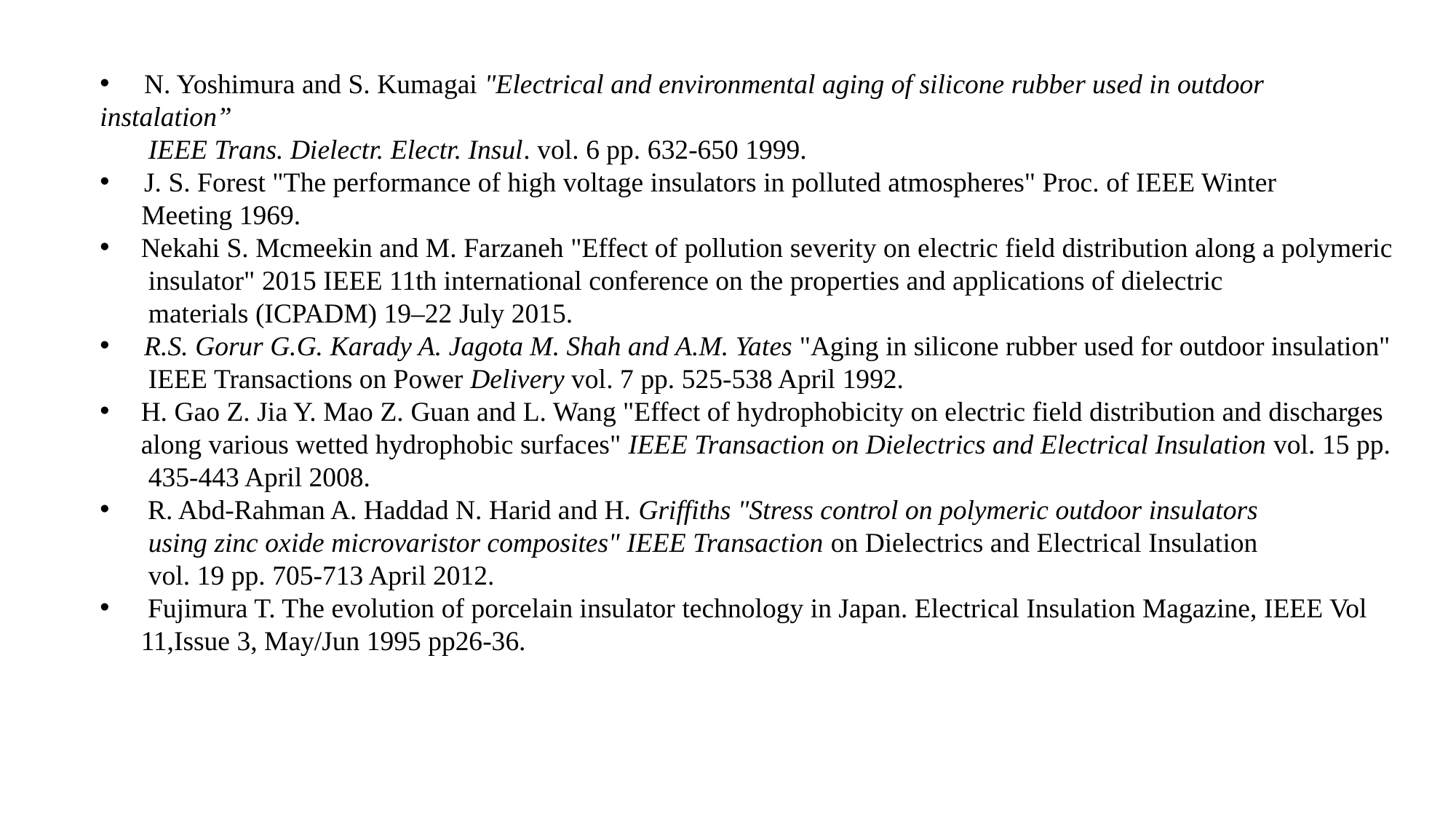

N. Yoshimura and S. Kumagai "Electrical and environmental aging of silicone rubber used in outdoor   instalation”
       IEEE Trans. Dielectr. Electr. Insul. vol. 6 pp. 632-650 1999.
     J. S. Forest "The performance of high voltage insulators in polluted atmospheres" Proc. of IEEE Winter
      Meeting 1969.
Nekahi S. Mcmeekin and M. Farzaneh "Effect of pollution severity on electric field distribution along a polymeric
       insulator" 2015 IEEE 11th international conference on the properties and applications of dielectric
       materials (ICPADM) 19–22 July 2015.
     R.S. Gorur G.G. Karady A. Jagota M. Shah and A.M. Yates "Aging in silicone rubber used for outdoor insulation"
       IEEE Transactions on Power Delivery vol. 7 pp. 525-538 April 1992.
H. Gao Z. Jia Y. Mao Z. Guan and L. Wang "Effect of hydrophobicity on electric field distribution and discharges    along various wetted hydrophobic surfaces" IEEE Transaction on Dielectrics and Electrical Insulation vol. 15 pp.
       435-443 April 2008.
 R. Abd-Rahman A. Haddad N. Harid and H. Griffiths "Stress control on polymeric outdoor insulators
       using zinc oxide microvaristor composites" IEEE Transaction on Dielectrics and Electrical Insulation
       vol. 19 pp. 705-713 April 2012.
 Fujimura T. The evolution of porcelain insulator technology in Japan. Electrical Insulation Magazine, IEEE Vol 11,Issue 3, May/Jun 1995 pp26-36.